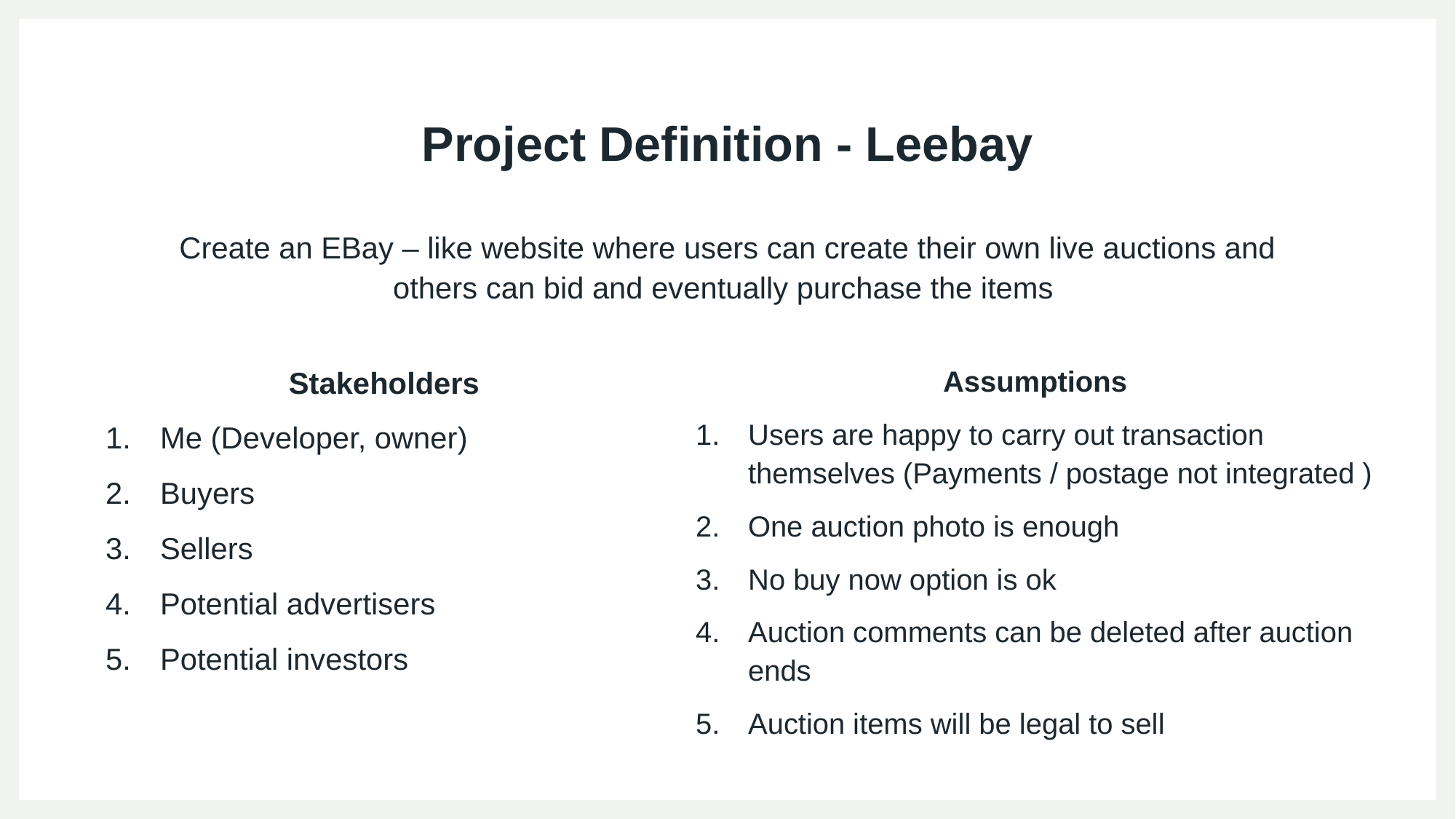

# Project Definition - Leebay
Create an EBay – like website where users can create their own live auctions and others can bid and eventually purchase the items
Assumptions
Users are happy to carry out transaction themselves (Payments / postage not integrated )
One auction photo is enough
No buy now option is ok
Auction comments can be deleted after auction ends
Auction items will be legal to sell

Stakeholders
Me (Developer, owner)
Buyers
Sellers
Potential advertisers
Potential investors